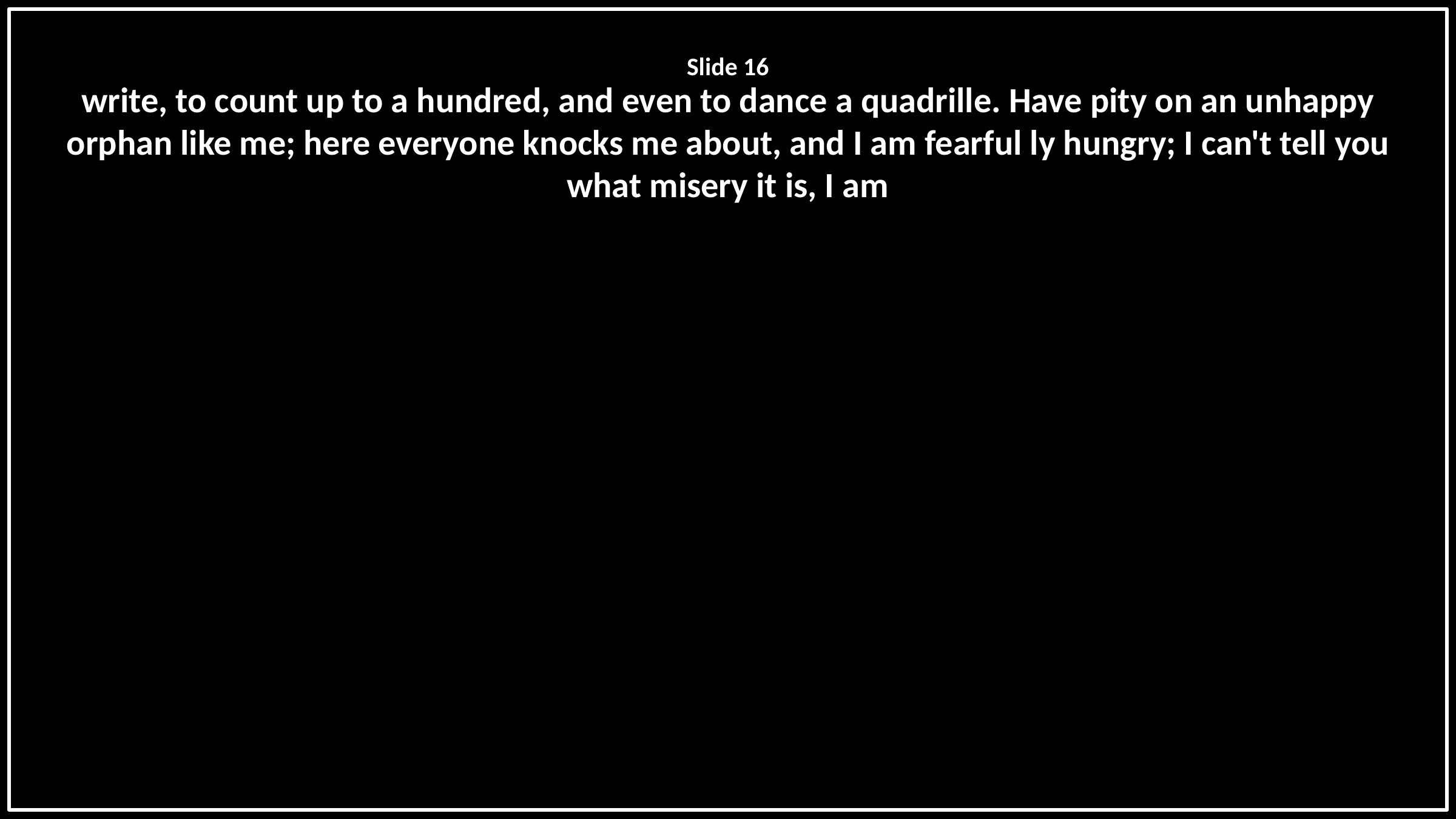

Slide 16

write, to count up to a hundred, and even to dance a quadrille. Have pity on an unhappy orphan like me; here everyone knocks me about, and I am fearful ly hungry; I can't tell you what misery it is, I am